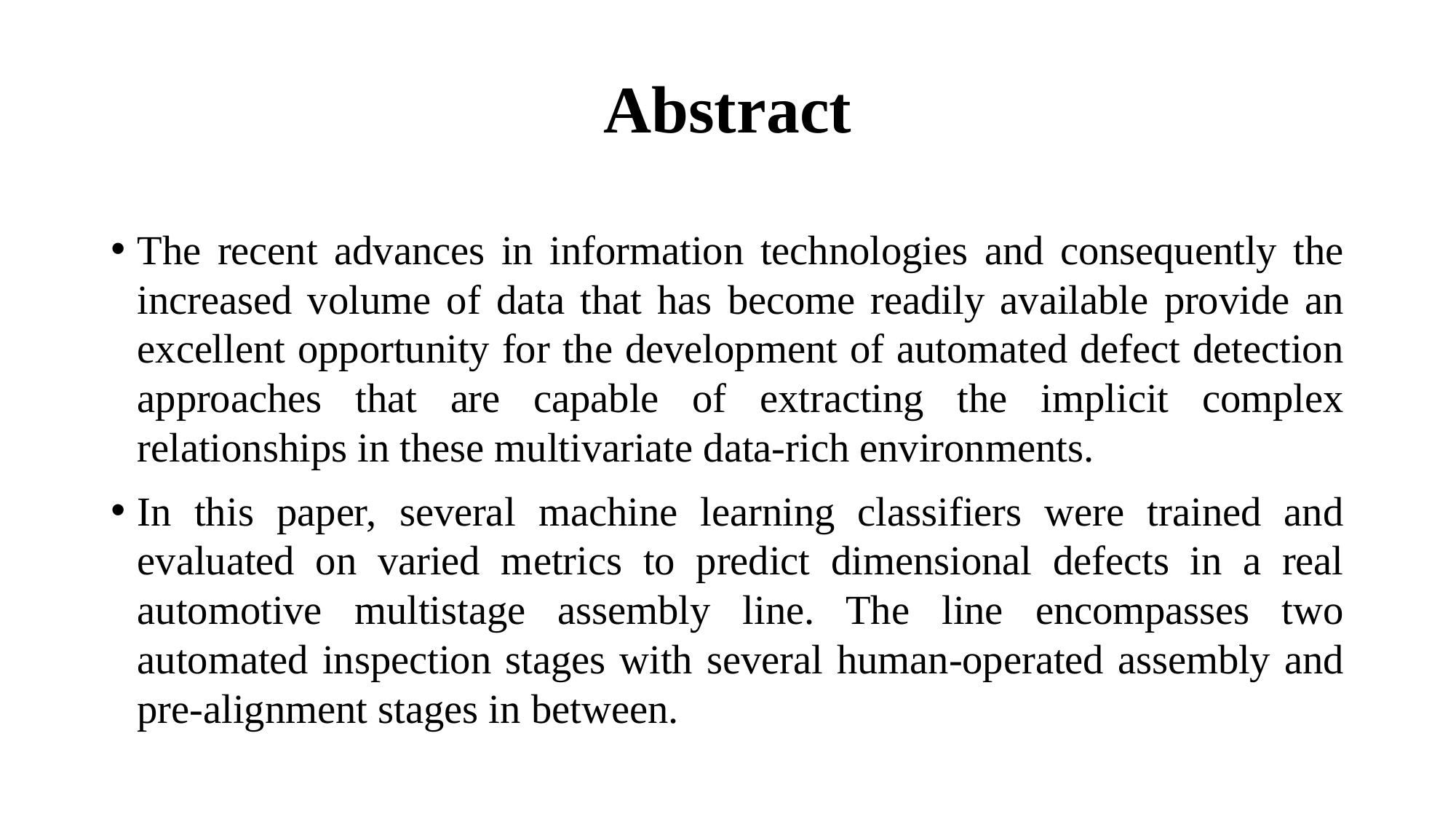

# Abstract
The recent advances in information technologies and consequently the increased volume of data that has become readily available provide an excellent opportunity for the development of automated defect detection approaches that are capable of extracting the implicit complex relationships in these multivariate data-rich environments.
In this paper, several machine learning classifiers were trained and evaluated on varied metrics to predict dimensional defects in a real automotive multistage assembly line. The line encompasses two automated inspection stages with several human-operated assembly and pre-alignment stages in between.